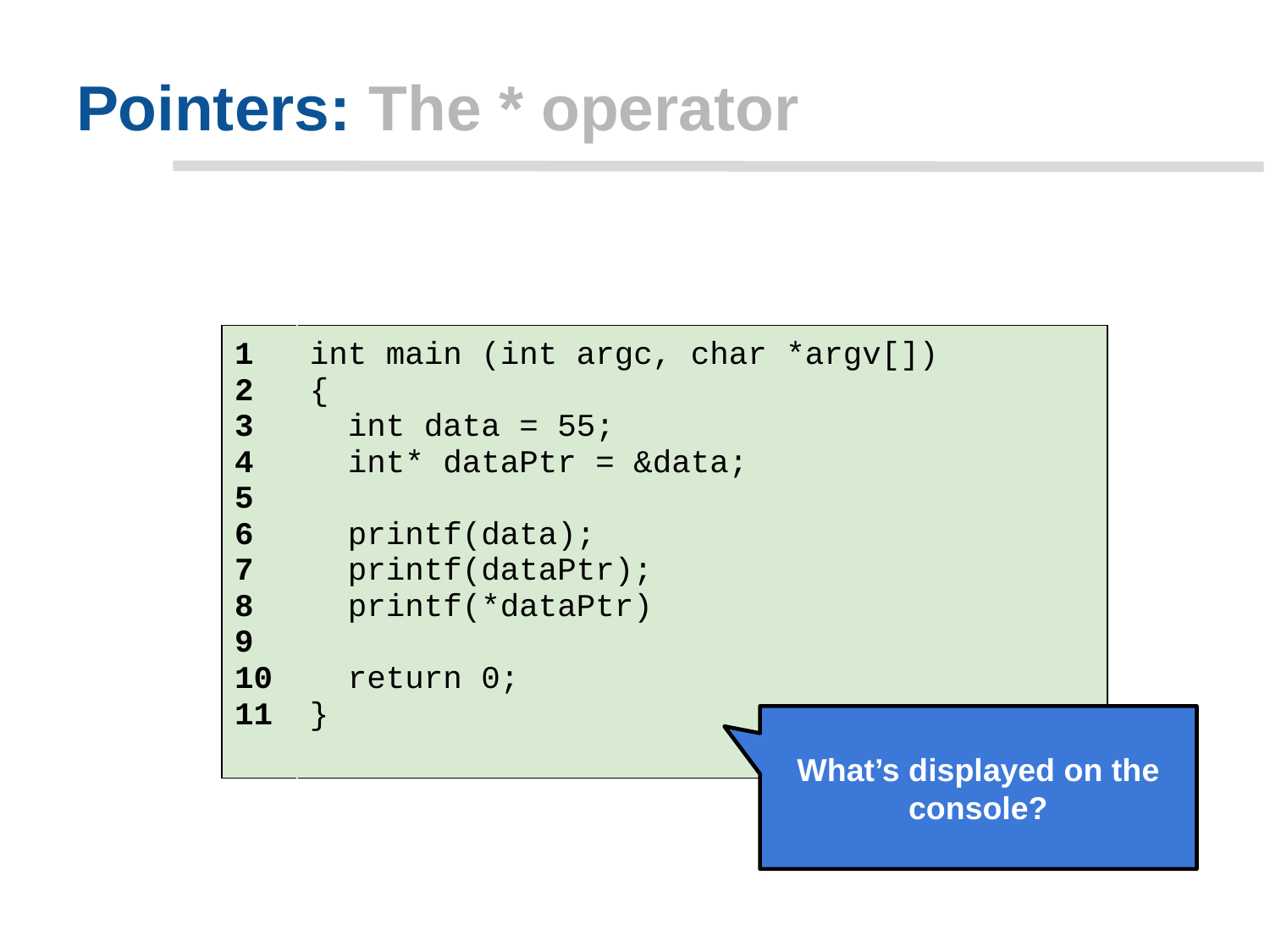

# Pointers: The * operator
| 1 2 3 4 5 6 7 8 9 10 11 | int main (int argc, char \*argv[]) { int data = 55; int\* dataPtr = &data; printf(data); printf(dataPtr); printf(\*dataPtr) return 0; } |
| --- | --- |
What’s displayed on the console?